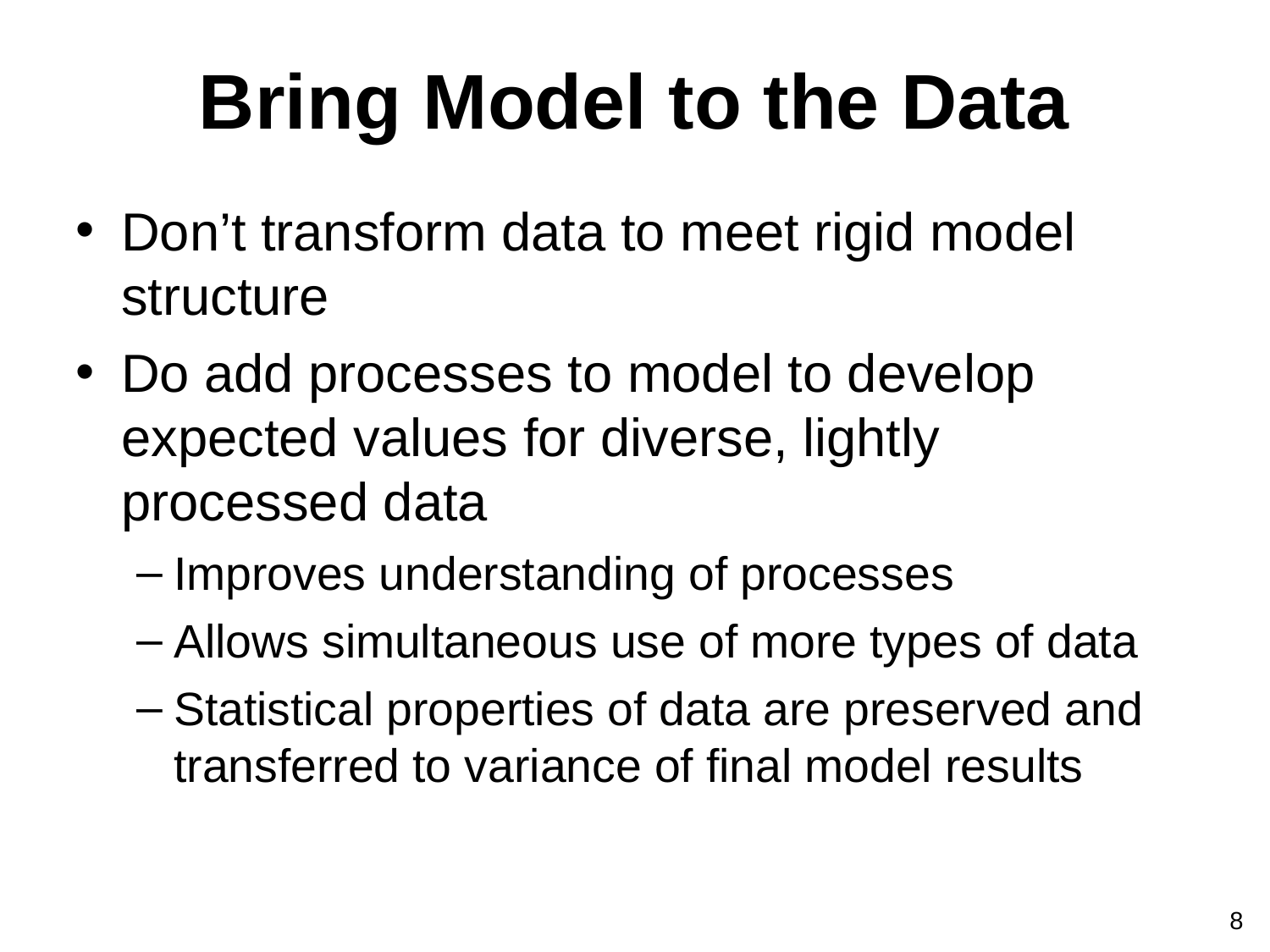

# Bring Model to the Data
Don’t transform data to meet rigid model structure
Do add processes to model to develop expected values for diverse, lightly processed data
Improves understanding of processes
Allows simultaneous use of more types of data
Statistical properties of data are preserved and transferred to variance of final model results
8